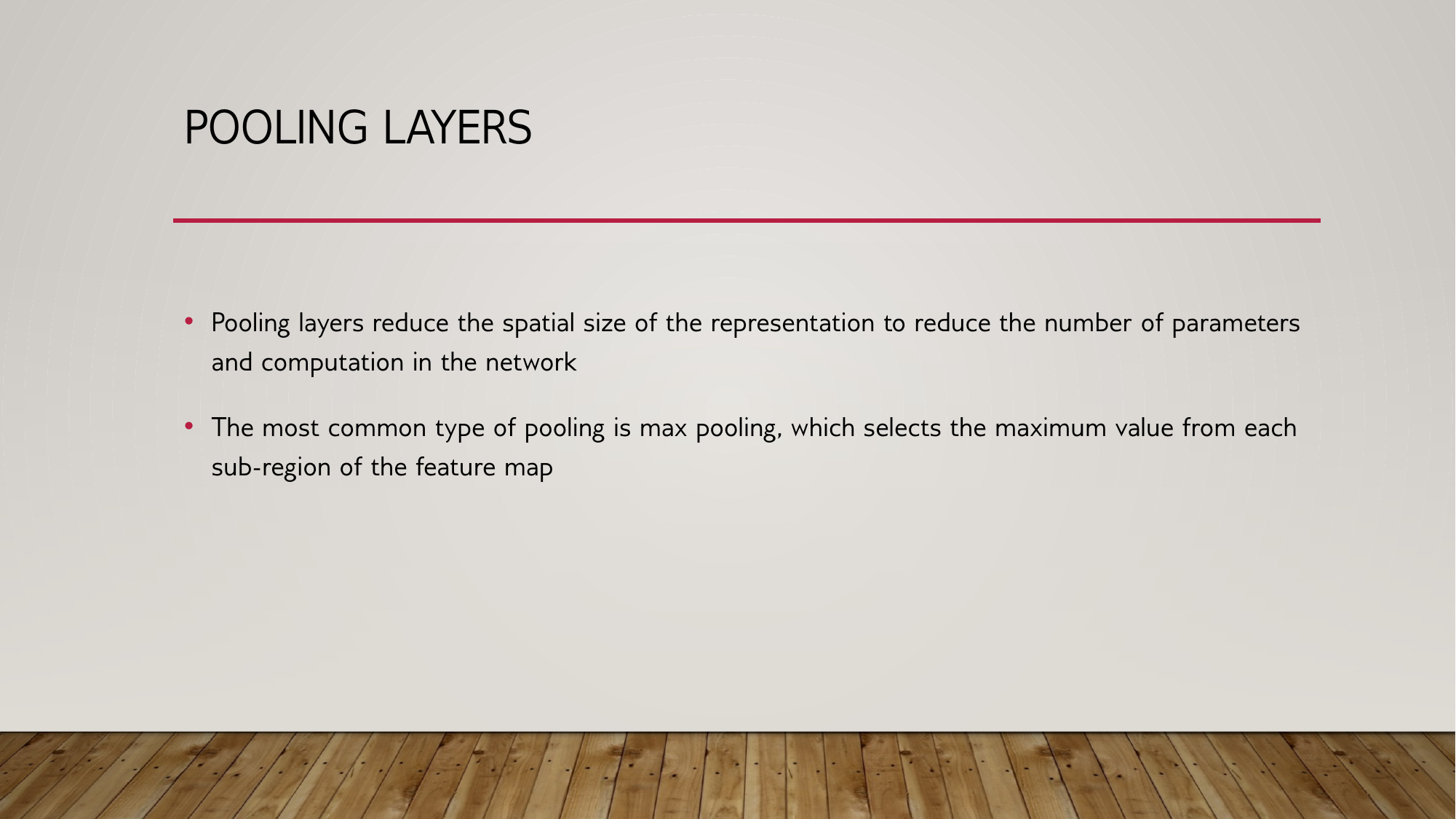

# Pooling Layers

Pooling layers reduce the spatial size of the representation to reduce the number of parameters and computation in the network
The most common type of pooling is max pooling, which selects the maximum value from each sub-region of the feature map